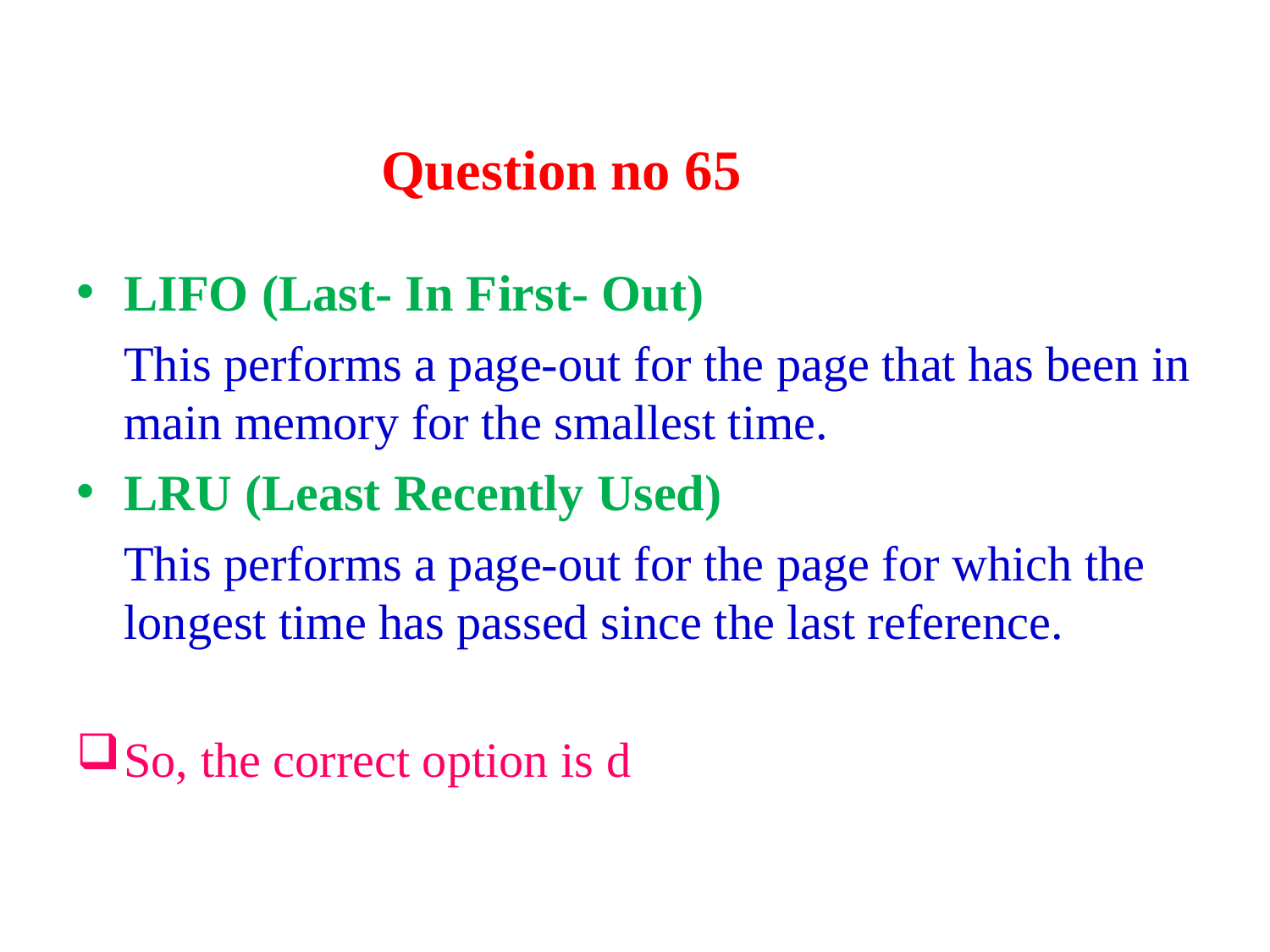

# Question no 65
LIFO (Last- In First- Out)
	This performs a page-out for the page that has been in main memory for the smallest time.
LRU (Least Recently Used)
	This performs a page-out for the page for which the longest time has passed since the last reference.

So, the correct option is d